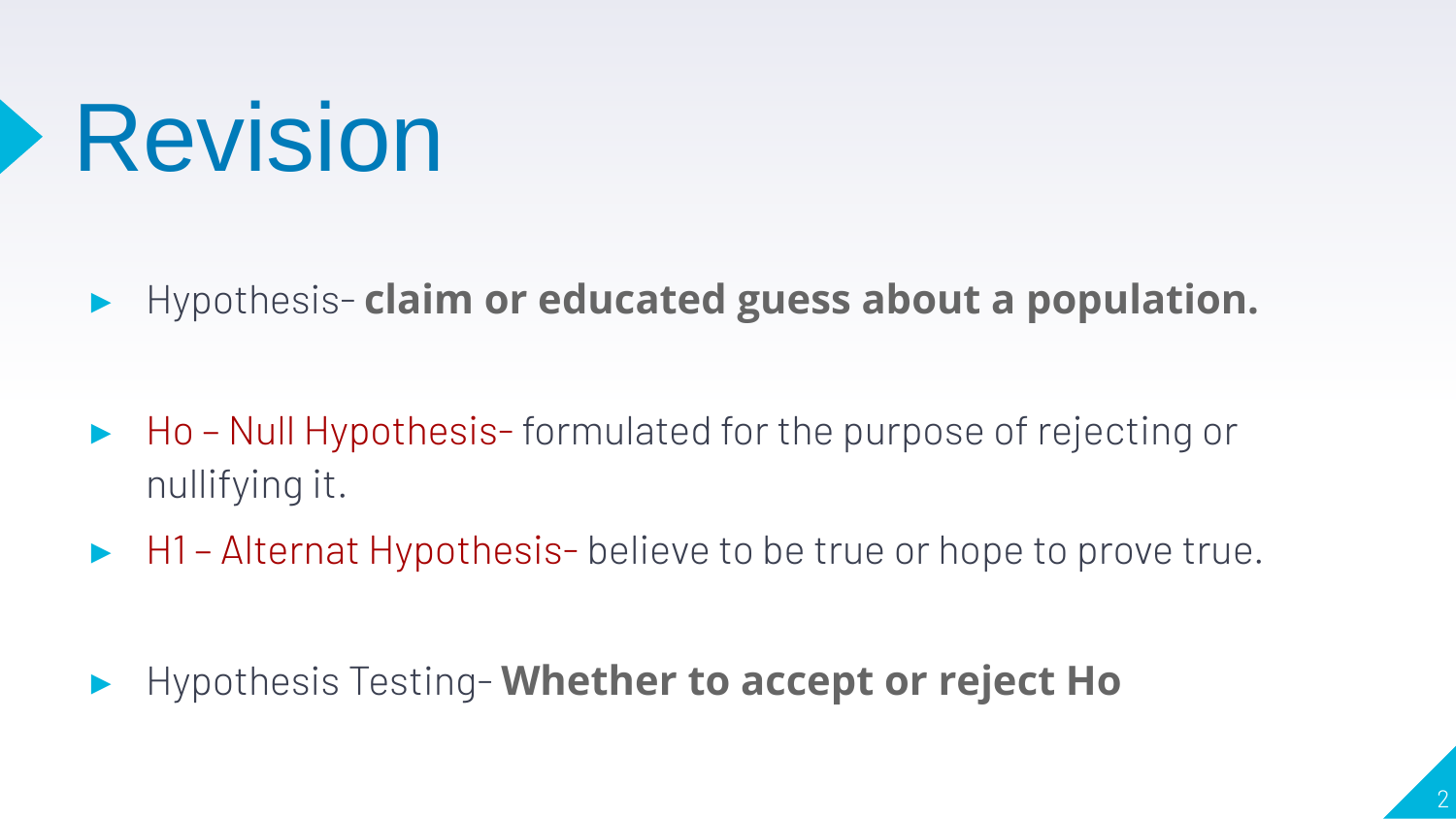

# Revision
Hypothesis- claim or educated guess about a population.

Ho – Null Hypothesis- formulated for the purpose of rejecting or nullifying it.
H1 – Alternat Hypothesis- believe to be true or hope to prove true.

Hypothesis Testing- Whether to accept or reject Ho

2